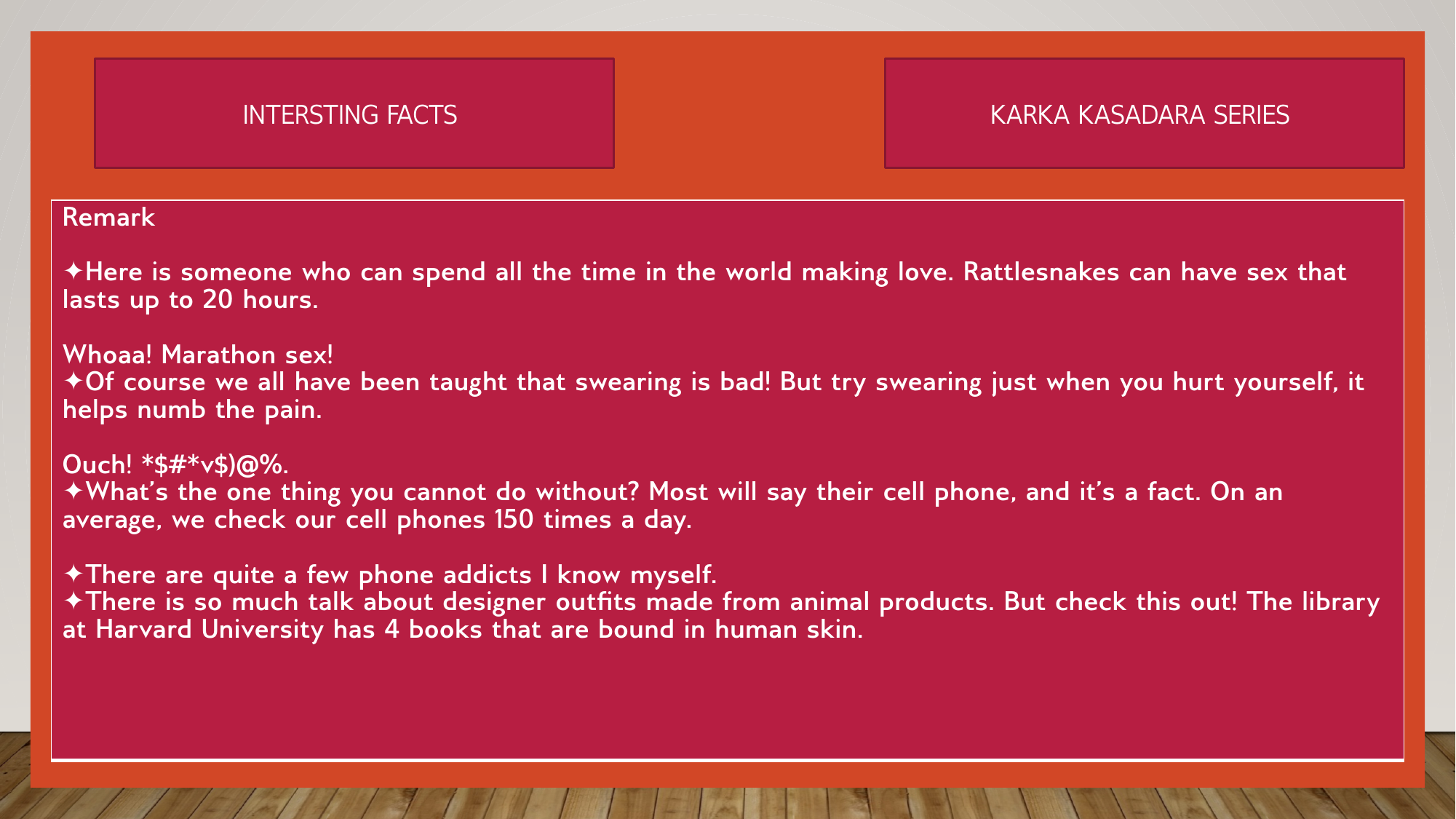

INTERSTING FACTS
KARKA KASADARA SERIES
| Remark ✦Here is someone who can spend all the time in the world making love. Rattlesnakes can have sex that lasts up to 20 hours. Whoaa! Marathon sex! ✦Of course we all have been taught that swearing is bad! But try swearing just when you hurt yourself, it helps numb the pain. Ouch! \*$#\*v$)@%. ✦What’s the one thing you cannot do without? Most will say their cell phone, and it’s a fact. On an average, we check our cell phones 150 times a day. ✦There are quite a few phone addicts I know myself. ✦There is so much talk about designer outfits made from animal products. But check this out! The library at Harvard University has 4 books that are bound in human skin. |
| --- |